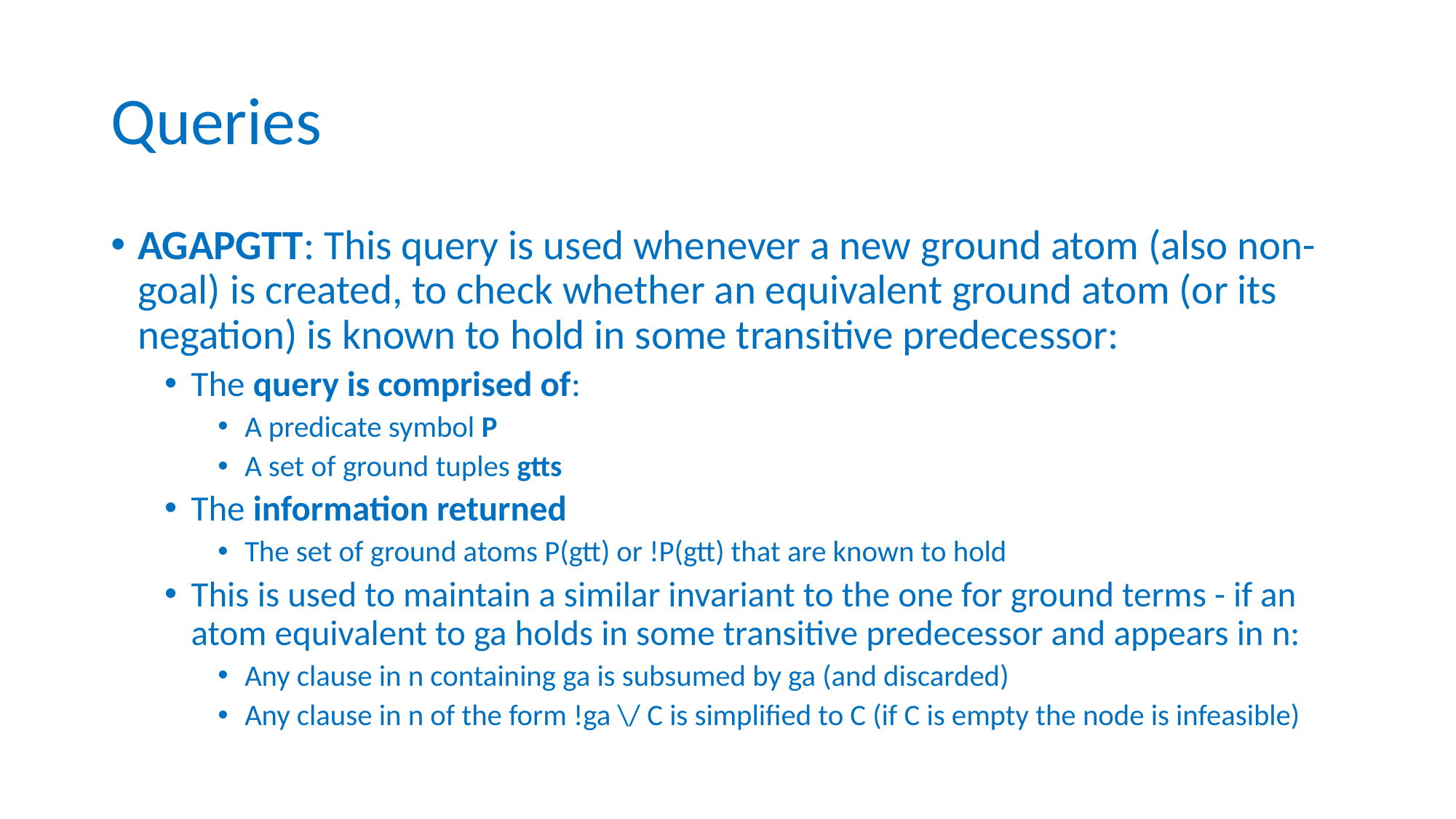

# Queries
AGAPGTT: This query is used whenever a new ground atom (also non-goal) is created, to check whether an equivalent ground atom (or its negation) is known to hold in some transitive predecessor:
The query is comprised of:
A predicate symbol P
A set of ground tuples gtts
The information returned
The set of ground atoms P(gtt) or !P(gtt) that are known to hold
This is used to maintain a similar invariant to the one for ground terms - if an atom equivalent to ga holds in some transitive predecessor and appears in n:
Any clause in n containing ga is subsumed by ga (and discarded)
Any clause in n of the form !ga \/ C is simplified to C (if C is empty the node is infeasible)